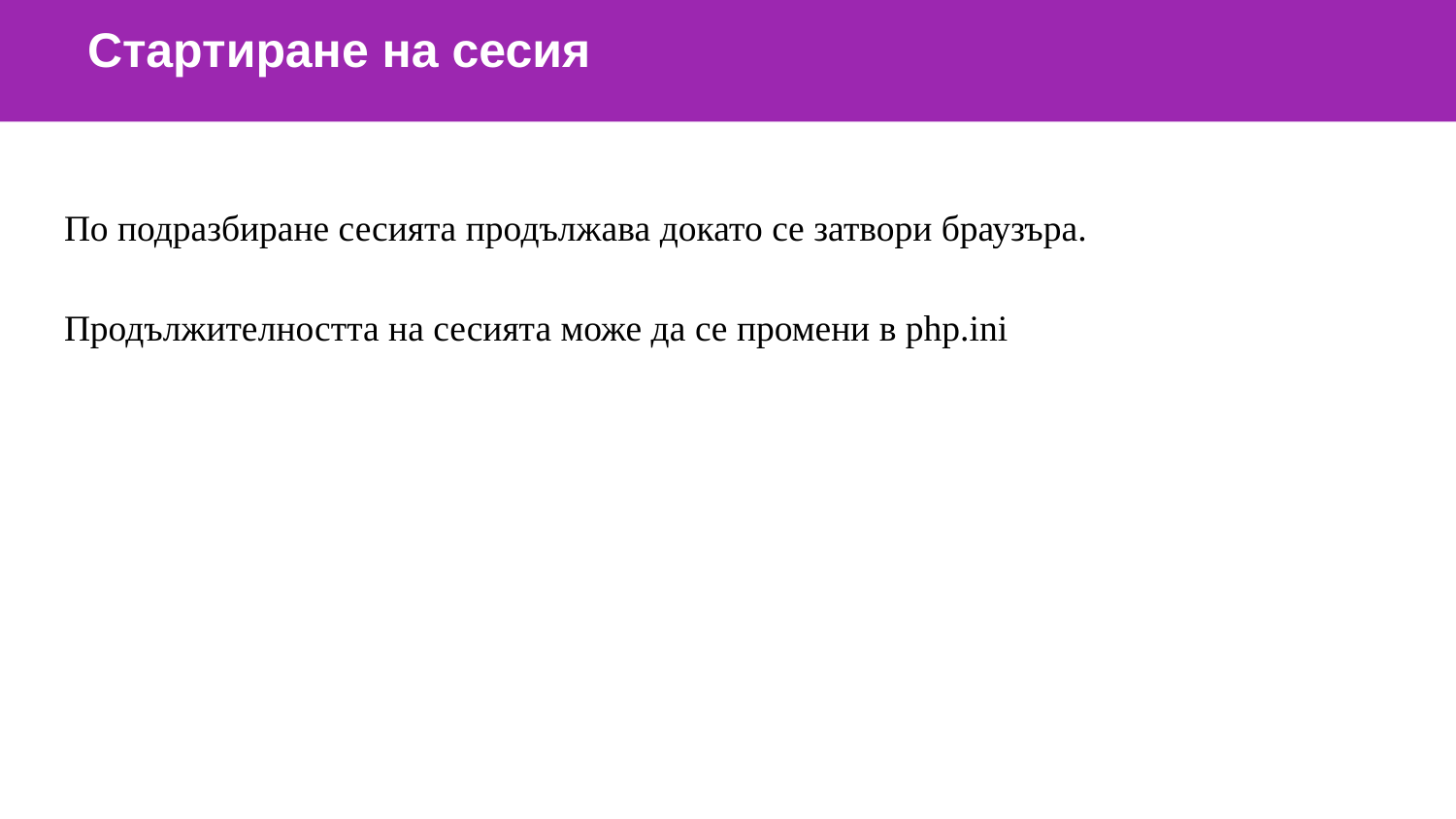

Стартиране на сесия
По подразбиране сесията продължава докато се затвори браузъра.

Продължителността на сесията може да се промени в php.ini